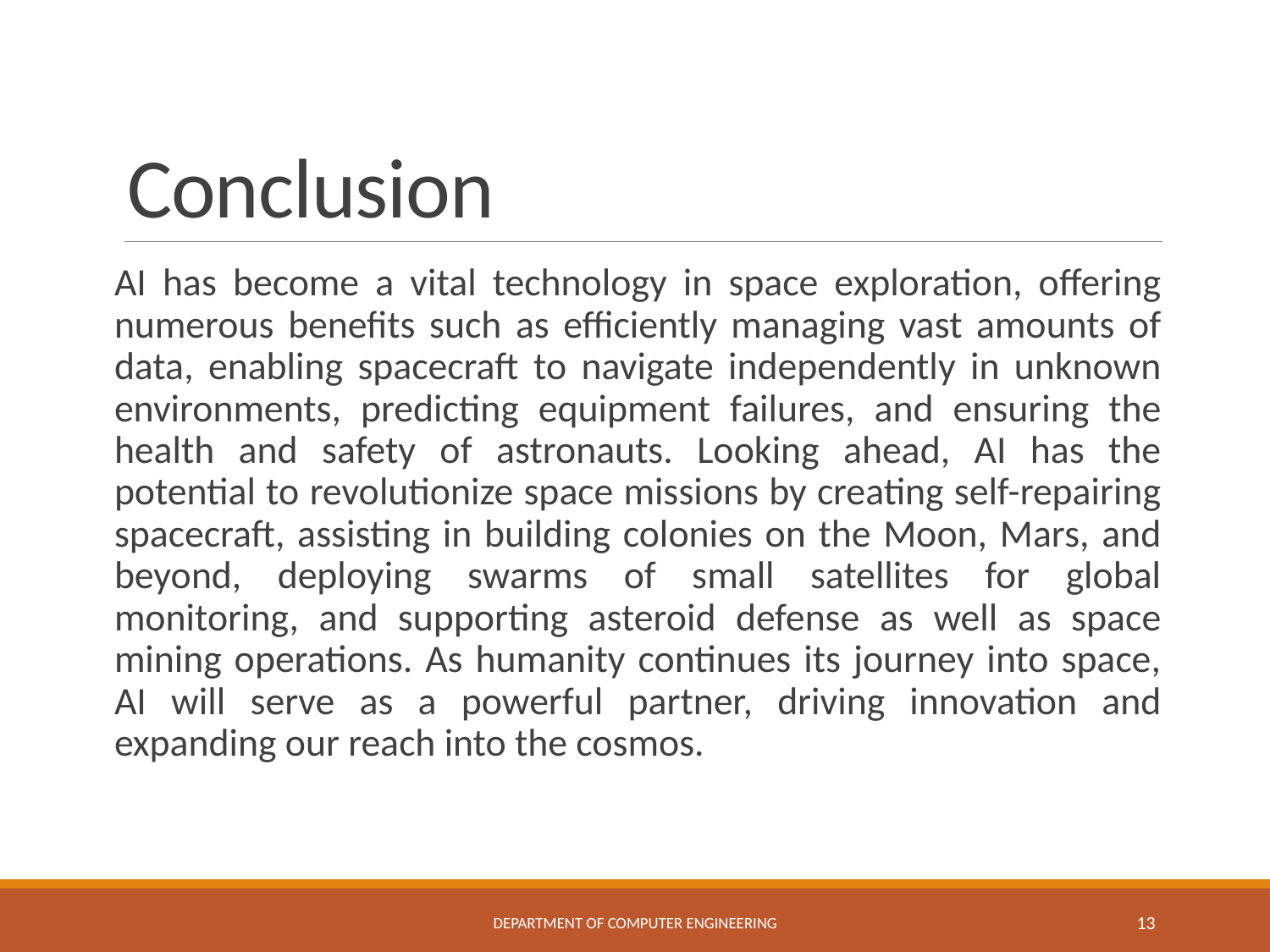

# Conclusion
AI has become a vital technology in space exploration, offering numerous benefits such as efficiently managing vast amounts of data, enabling spacecraft to navigate independently in unknown environments, predicting equipment failures, and ensuring the health and safety of astronauts. Looking ahead, AI has the potential to revolutionize space missions by creating self-repairing spacecraft, assisting in building colonies on the Moon, Mars, and beyond, deploying swarms of small satellites for global monitoring, and supporting asteroid defense as well as space mining operations. As humanity continues its journey into space, AI will serve as a powerful partner, driving innovation and expanding our reach into the cosmos.
Department of Computer Engineering
13